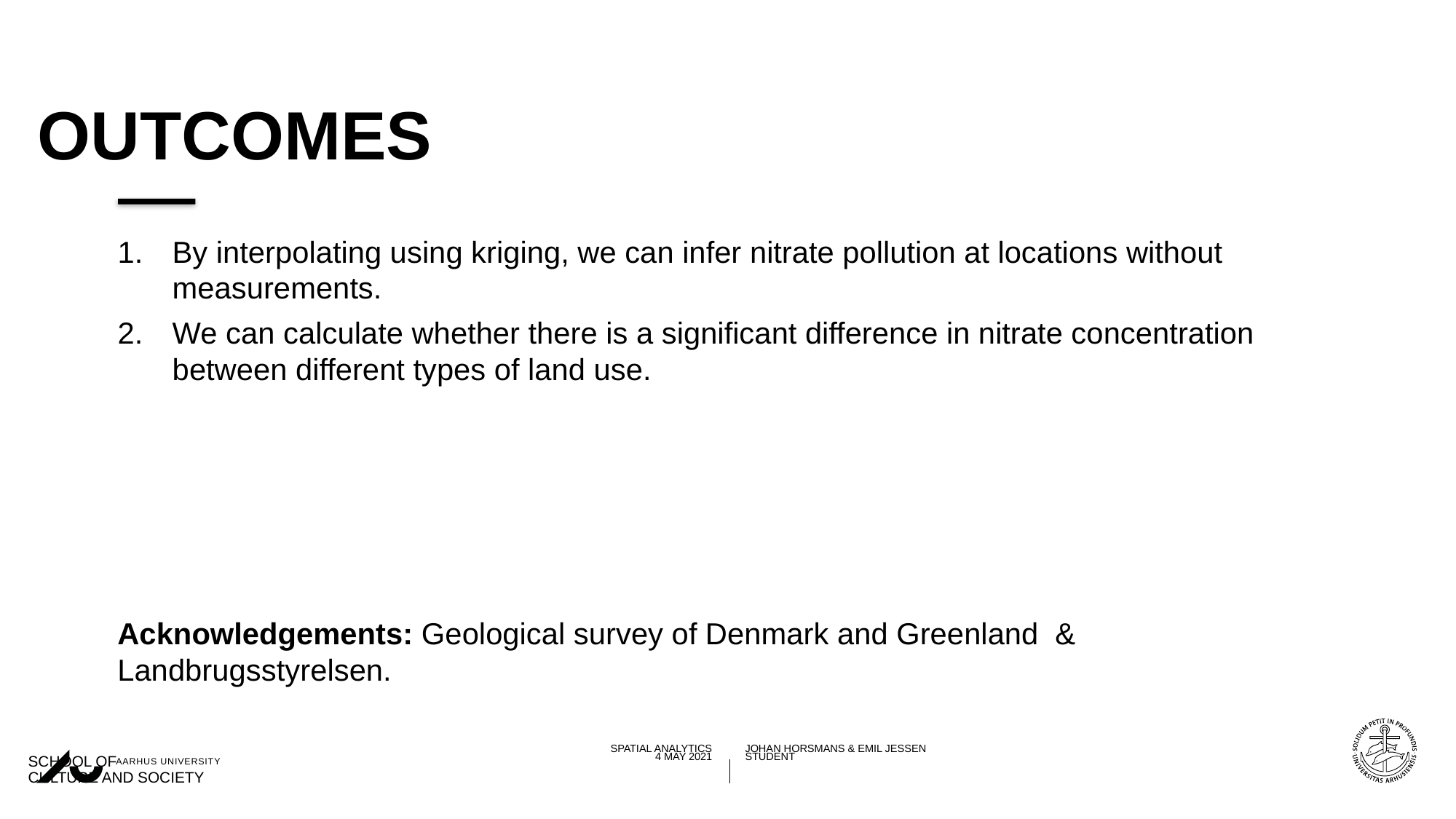

# outcomes
By interpolating using kriging, we can infer nitrate pollution at locations without measurements.
We can calculate whether there is a significant difference in nitrate concentration between different types of land use.

Acknowledgements: Geological survey of Denmark and Greenland  & Landbrugsstyrelsen.